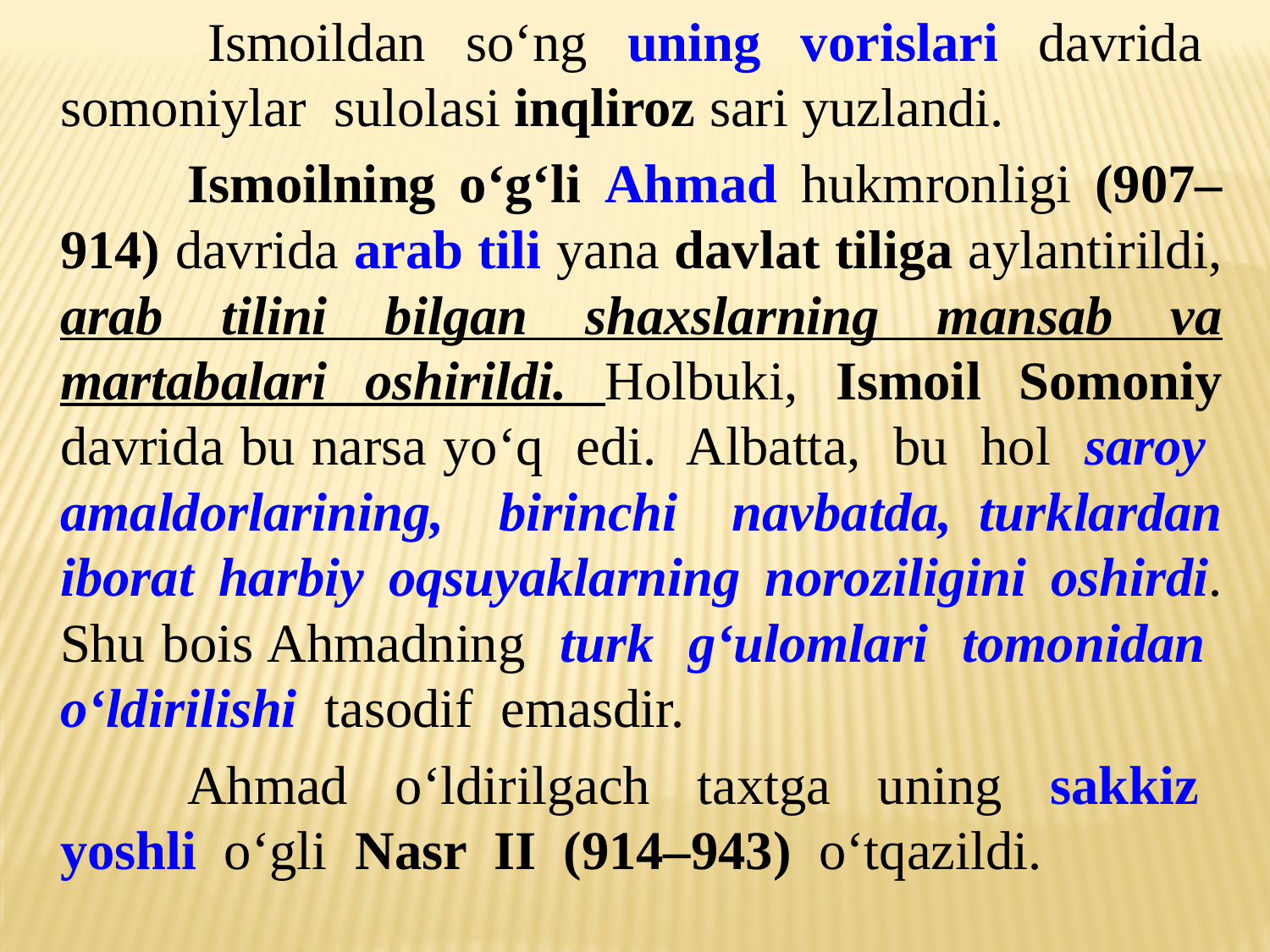

Ismoildan  so‘ng  uning  vorislari  davrida  somoniylar  sulolasi inqliroz sari yuzlandi.
		Ismoilning o‘g‘li Ahmad hukmronligi (907–914) davrida arab tili yana davlat tiliga aylantirildi, arab tilini bilgan shaxslarning mansab va martabalari oshirildi. Holbuki, Ismoil Somoniy davrida bu narsa yo‘q  edi.  Albatta,  bu  hol  saroy  amaldorlarining,  birinchi  navbatda, turklardan iborat harbiy oqsuyaklarning noroziligini oshirdi. Shu bois Ahmadning  turk  g‘ulomlari  tomonidan  o‘ldirilishi  tasodif  emasdir.
		Ahmad  o‘ldirilgach  taxtga  uning  sakkiz  yoshli  o‘gli  Nasr  II  (914–943)  o‘tqazildi.